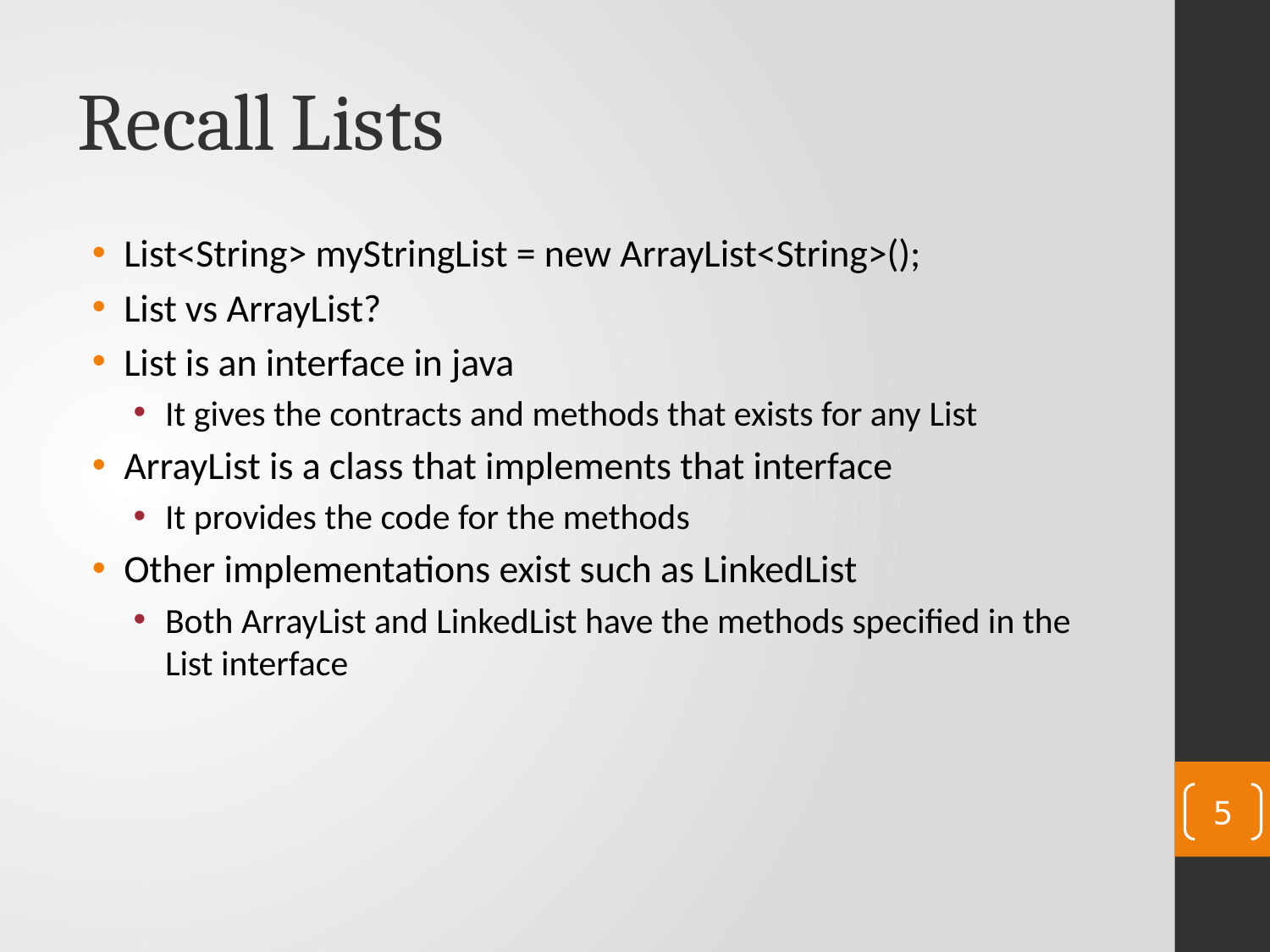

# Recall Lists
List<String> myStringList = new ArrayList<String>();
List vs ArrayList?
List is an interface in java
It gives the contracts and methods that exists for any List
ArrayList is a class that implements that interface
It provides the code for the methods
Other implementations exist such as LinkedList
Both ArrayList and LinkedList have the methods specified in the List interface
5